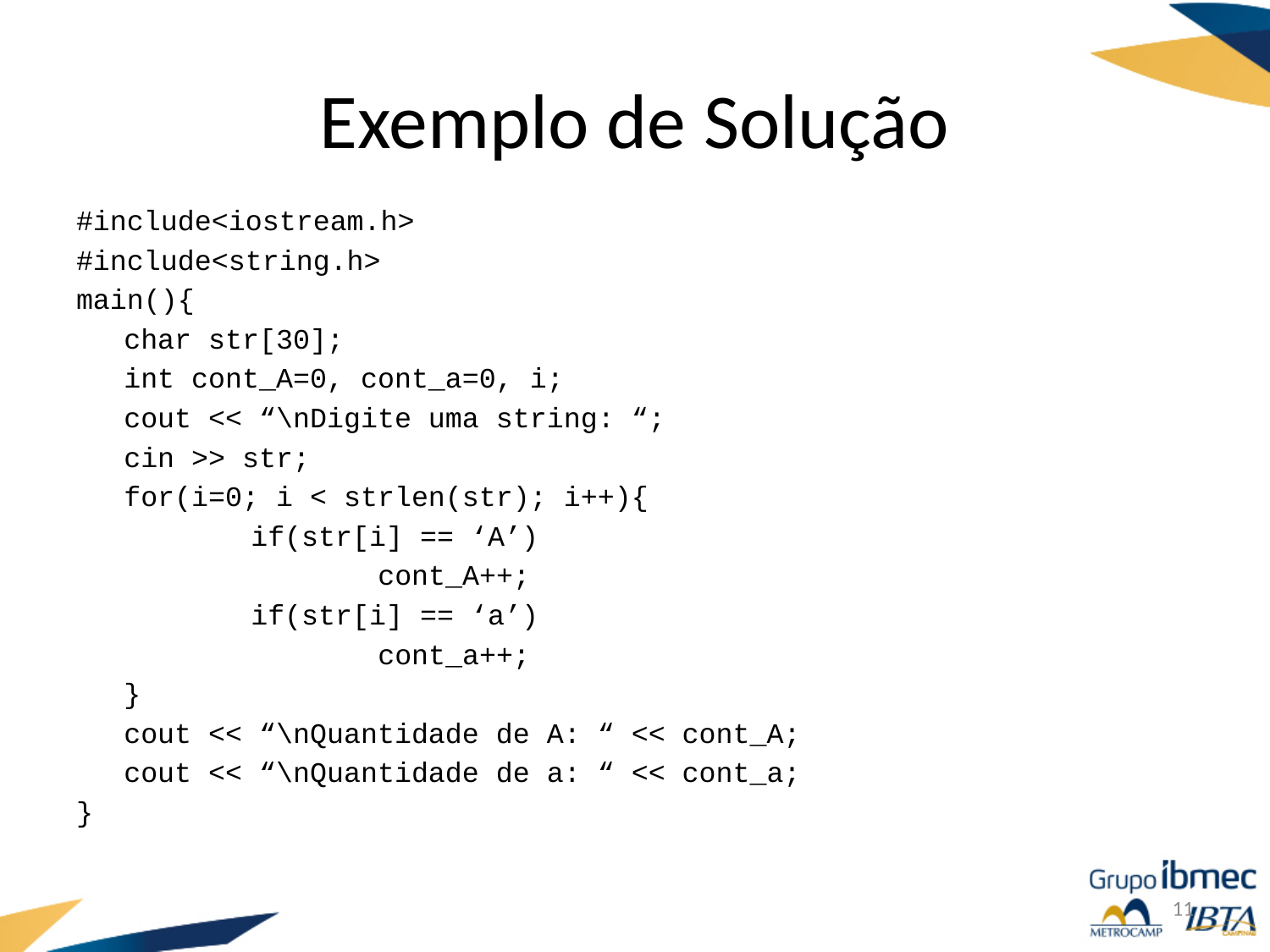

# Exemplo de Solução
#include<iostream.h>
#include<string.h>
main(){
	char str[30];
	int cont_A=0, cont_a=0, i;
	cout << “\nDigite uma string: “;
	cin >> str;
	for(i=0; i < strlen(str); i++){
		if(str[i] == ‘A’)
			cont_A++;
		if(str[i] == ‘a’)
			cont_a++;
	}
	cout << “\nQuantidade de A: “ << cont_A;
	cout << “\nQuantidade de a: “ << cont_a;
}

11